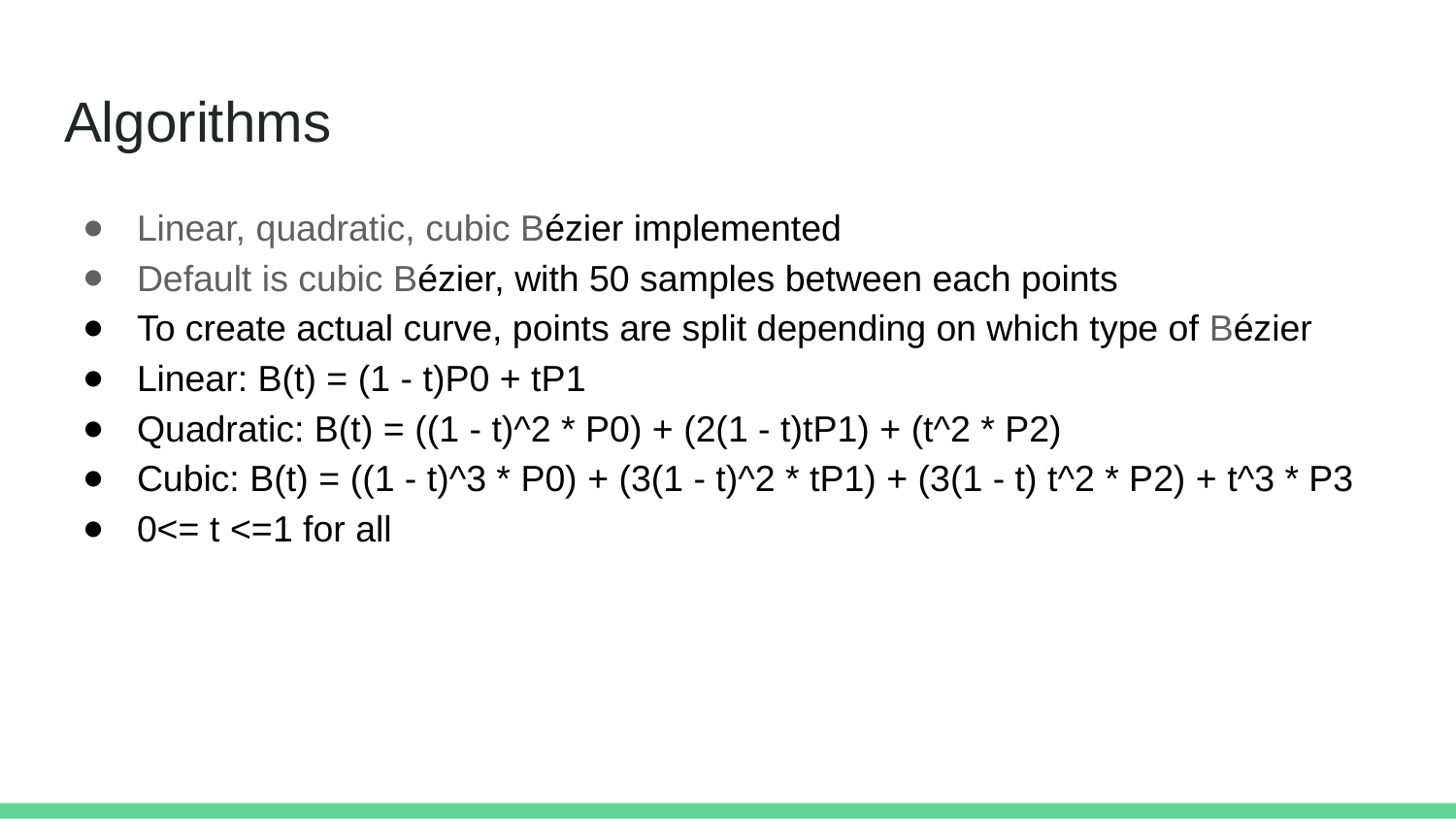

# Algorithms
Linear, quadratic, cubic Bézier implemented
Default is cubic Bézier, with 50 samples between each points
To create actual curve, points are split depending on which type of Bézier
Linear: B(t) = (1 - t)P0 + tP1
Quadratic: B(t) = ((1 - t)^2 * P0) + (2(1 - t)tP1) + (t^2 * P2)
Cubic: B(t) = ((1 - t)^3 * P0) + (3(1 - t)^2 * tP1) + (3(1 - t) t^2 * P2) + t^3 * P3
0<= t <=1 for all